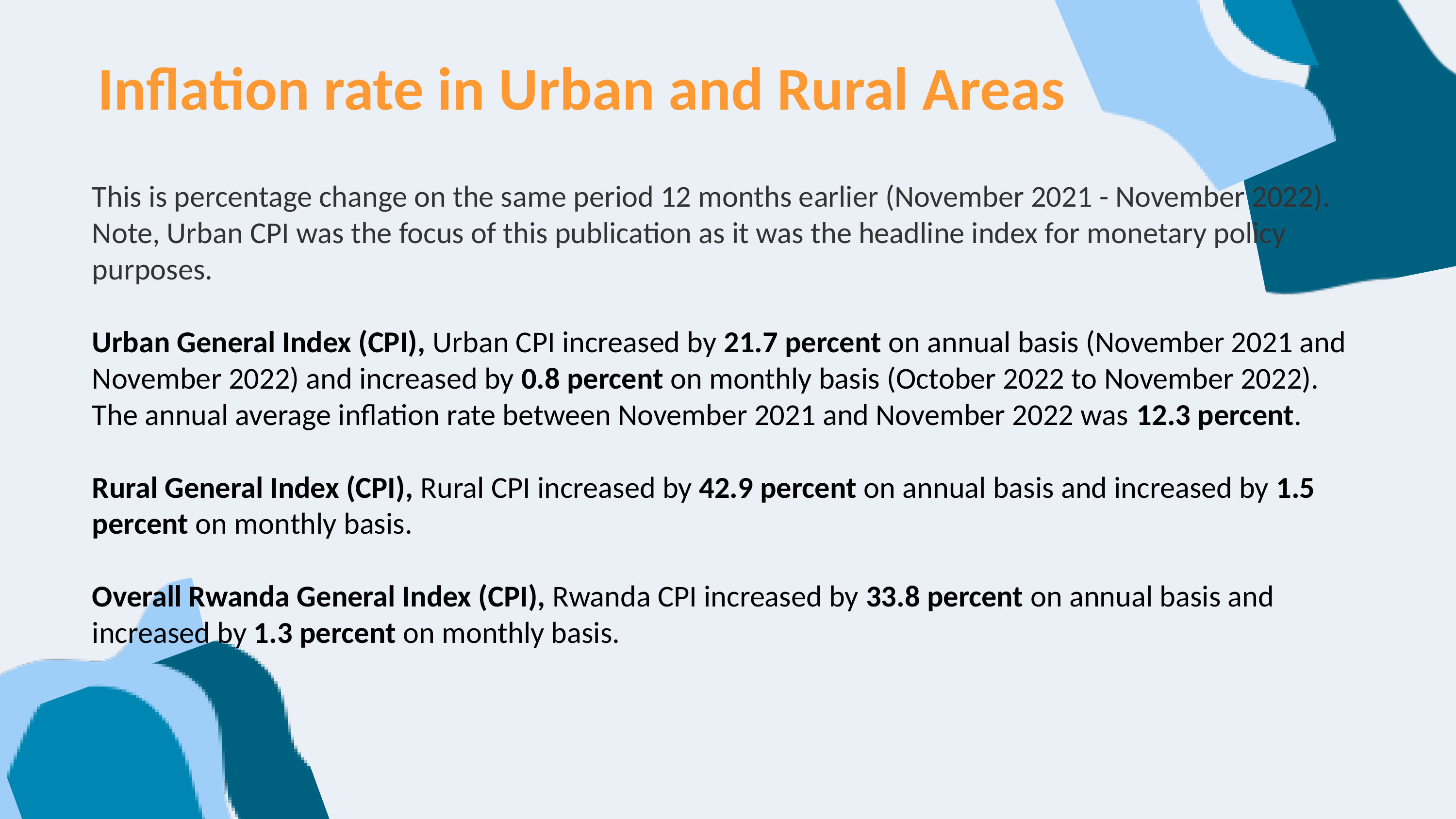

Inflation rate in Urban and Rural Areas
This is percentage change on the same period 12 months earlier (November 2021 - November 2022).
Note, Urban CPI was the focus of this publication as it was the headline index for monetary policy purposes.

Urban General Index (CPI), Urban CPI increased by 21.7 percent on annual basis (November 2021 and November 2022) and increased by 0.8 percent on monthly basis (October 2022 to November 2022). The annual average inflation rate between November 2021 and November 2022 was 12.3 percent.

Rural General Index (CPI), Rural CPI increased by 42.9 percent on annual basis and increased by 1.5 percent on monthly basis.

Overall Rwanda General Index (CPI), Rwanda CPI increased by 33.8 percent on annual basis and increased by 1.3 percent on monthly basis.